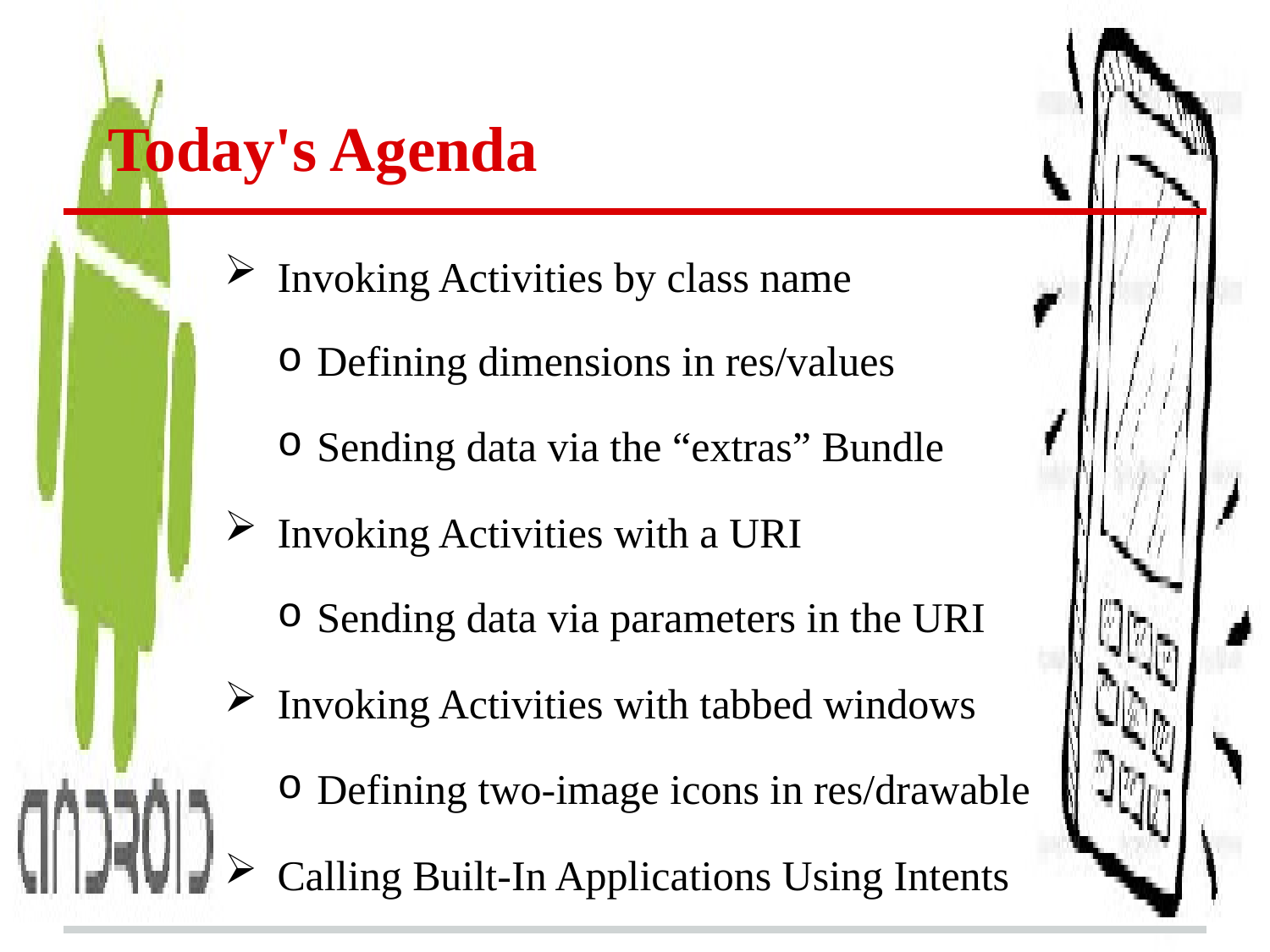

# Today's Agenda
Invoking Activities by class name
Defining dimensions in res/values
Sending data via the “extras” Bundle
Invoking Activities with a URI
Sending data via parameters in the URI
Invoking Activities with tabbed windows
Defining two-image icons in res/drawable
Calling Built-In Applications Using Intents